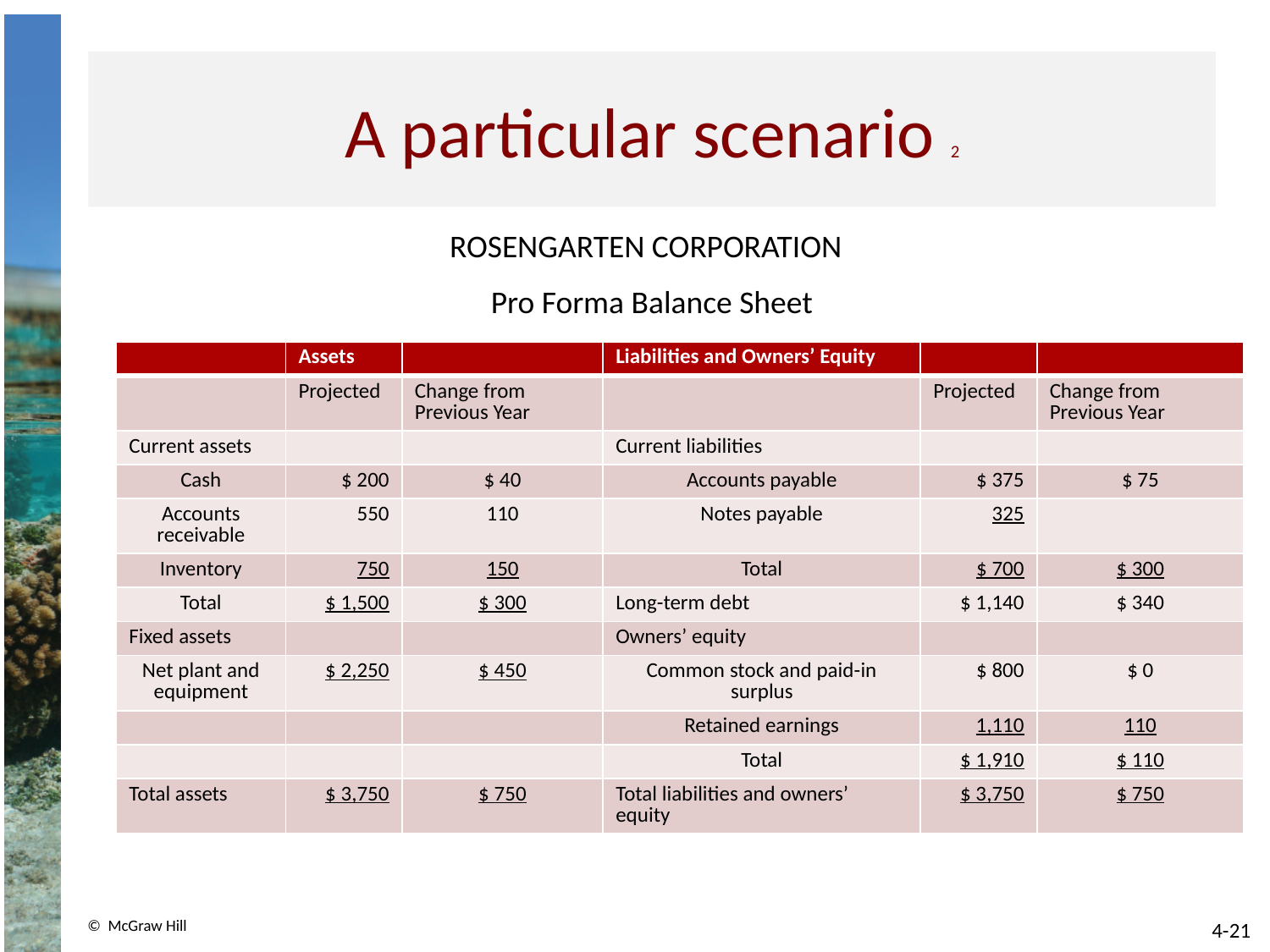

# A particular scenario 2
ROSENGARTEN CORPORATION
Pro Forma Balance Sheet
|  | Assets |  | Liabilities and Owners’ Equity |  |  |
| --- | --- | --- | --- | --- | --- |
|  | Projected | Change from Previous Year |  | Projected | Change from Previous Year |
| Current assets |  |  | Current liabilities |  |  |
| Cash | $ 200 | $ 40 | Accounts payable | $ 375 | $ 75 |
| Accounts receivable | 550 | 110 | Notes payable | 325 |  |
| Inventory | 750 | 150 | Total | $ 700 | $ 300 |
| Total | $ 1,500 | $ 300 | Long-term debt | $ 1,140 | $ 340 |
| Fixed assets |  |  | Owners’ equity |  |  |
| Net plant and equipment | $ 2,250 | $ 450 | Common stock and paid-in surplus | $ 800 | $ 0 |
|  |  |  | Retained earnings | 1,110 | 110 |
|  |  |  | Total | $ 1,910 | $ 110 |
| Total assets | $ 3,750 | $ 750 | Total liabilities and owners’ equity | $ 3,750 | $ 750 |